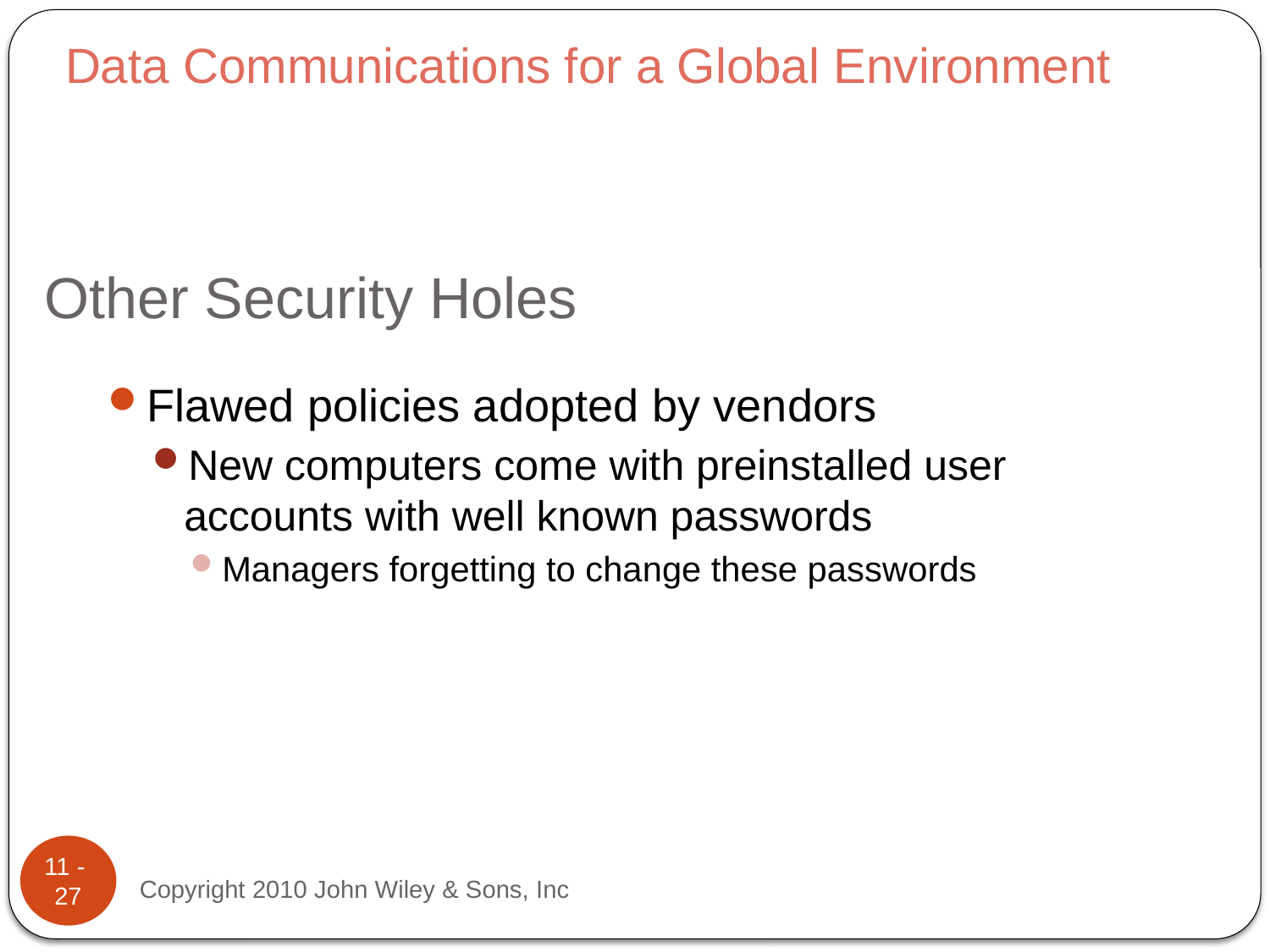

Data Communications for a Global Environment
# Other Security Holes
Flawed policies adopted by vendors
New computers come with preinstalled user accounts with well known passwords
Managers forgetting to change these passwords
11 - 27
Copyright 2010 John Wiley & Sons, Inc